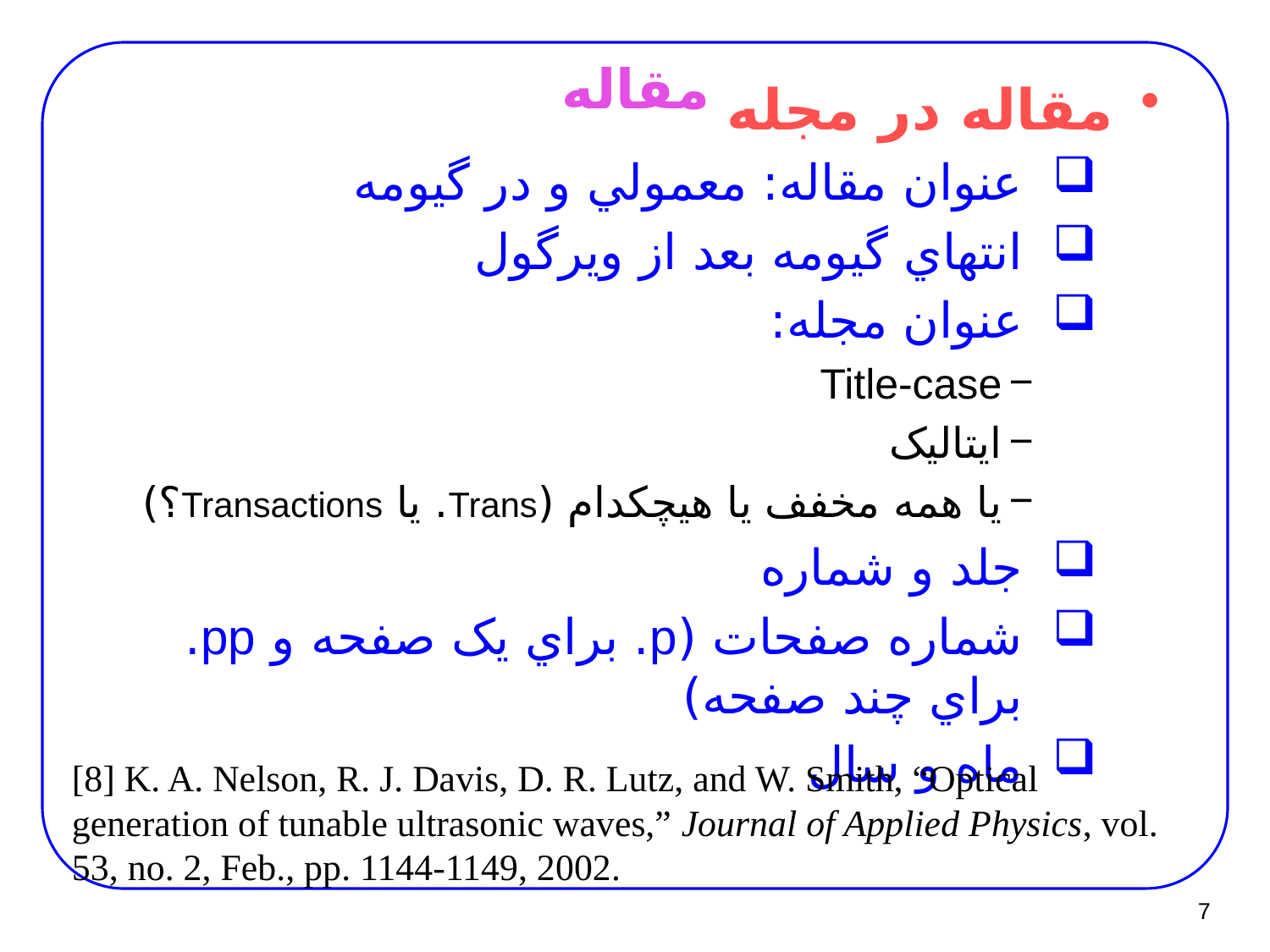

# مقاله
مقاله در مجله
عنوان مقاله: معمولي و در گيومه
انتهاي گيومه بعد از ويرگول
عنوان مجله:
Title-case
ايتاليک
يا همه مخفف يا هيچکدام (Trans. يا Transactions؟)
جلد و شماره
شماره صفحات (p. براي يک صفحه و pp. براي چند صفحه)
ماه و سال
[8] K. A. Nelson, R. J. Davis, D. R. Lutz, and W. Smith, “Optical generation of tunable ultrasonic waves,” Journal of Applied Physics, vol. 53, no. 2, Feb., pp. 1144-1149, 2002.
7